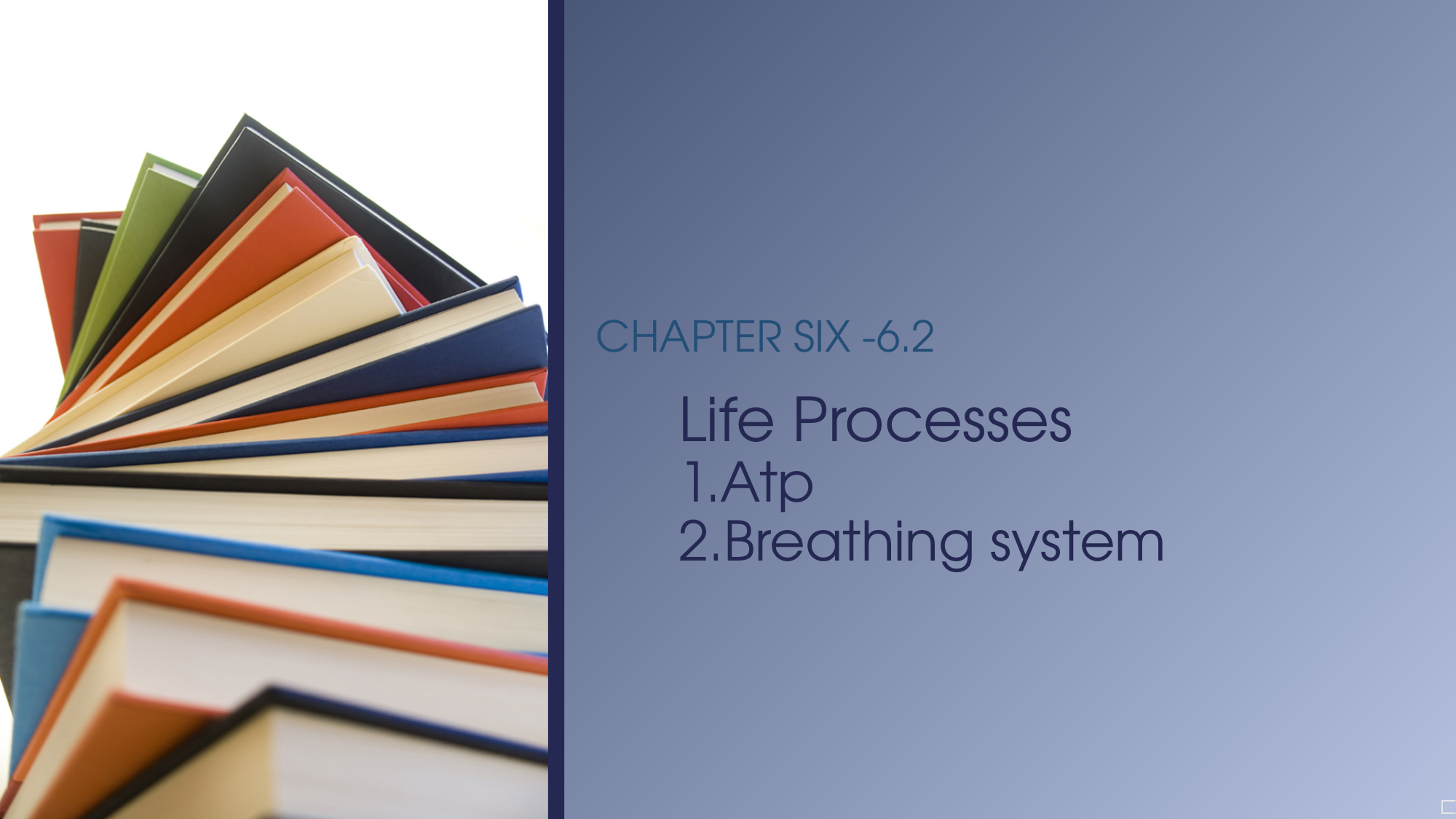

CHAPTER SIX -6.2
# Life Processes 1.Atp 2.Breathing system